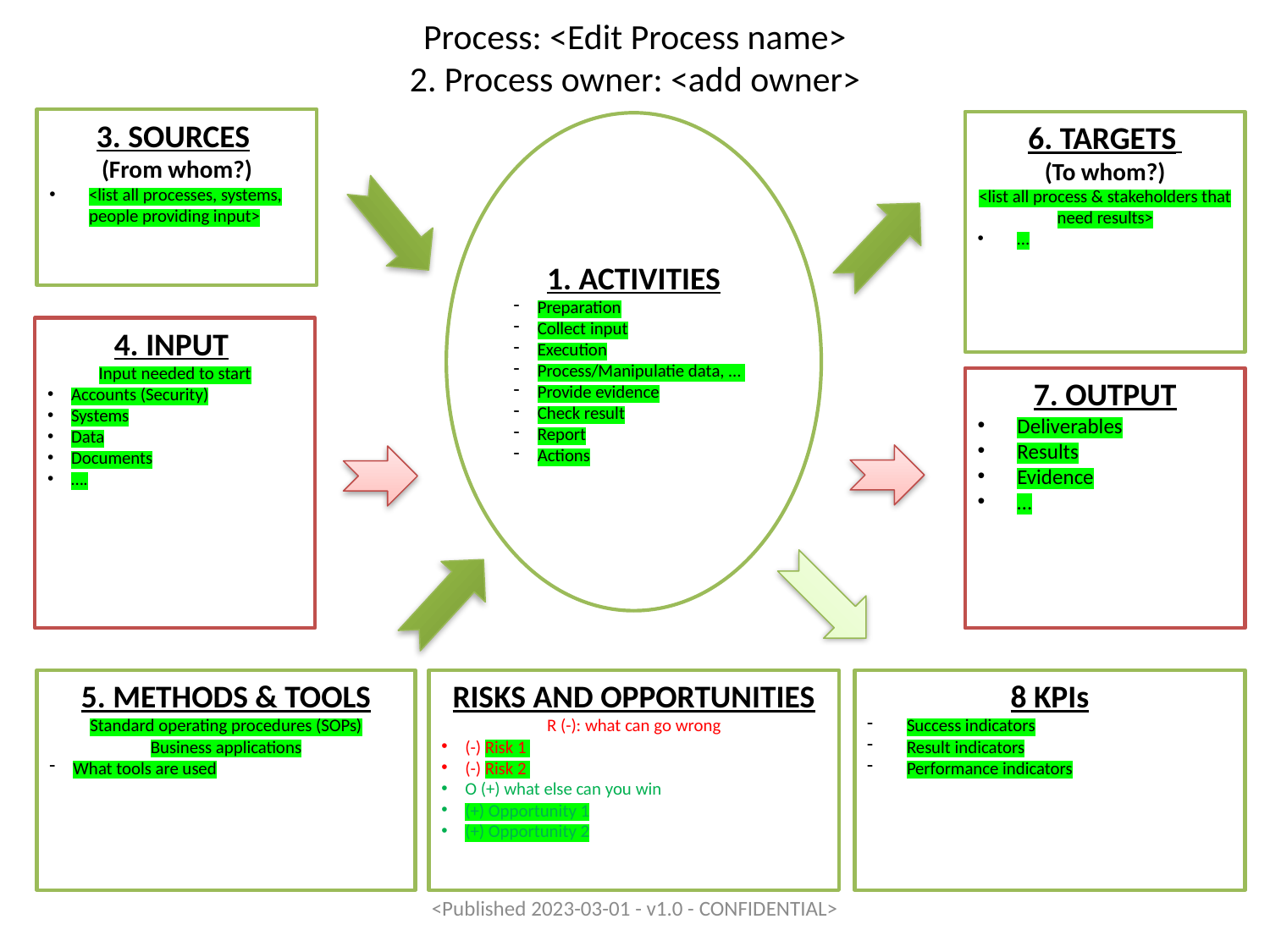

# Process: <Edit Process name> 2. Process owner: <add owner>
3. SOURCES
(From whom?)
<list all processes, systems, people providing input>

6. TARGETS
(To whom?)
<list all process & stakeholders that need results>
…
1. ACTIVITIES
Preparation
Collect input
Execution
Process/Manipulatie data, …
Provide evidence
Check result
Report
Actions

4. INPUT
Input needed to start
Accounts (Security)
Systems
Data
Documents
….
7. OUTPUT
Deliverables
Results
Evidence
…

RISKS AND OPPORTUNITIES
R (-): what can go wrong
(-) Risk 1
(-) Risk 2
O (+) what else can you win
(+) Opportunity 1
(+) Opportunity 2
8 KPIs
Success indicators
Result indicators
Performance indicators
5. METHODS & TOOLS
Standard operating procedures (SOPs)
Business applications
What tools are used